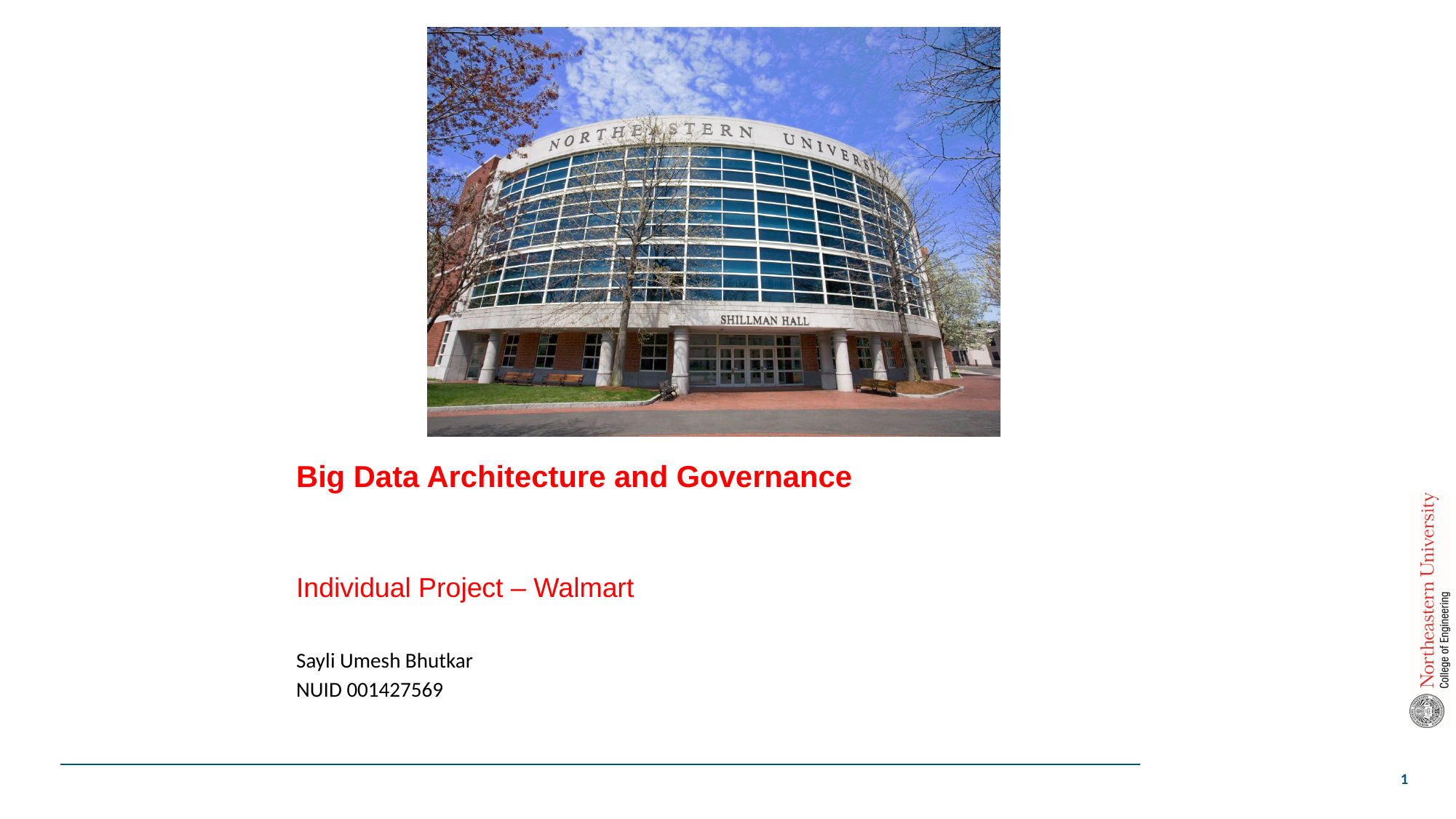

# Big Data Architecture and Governance Individual Project – Walmart
Sayli Umesh Bhutkar
NUID 001427569